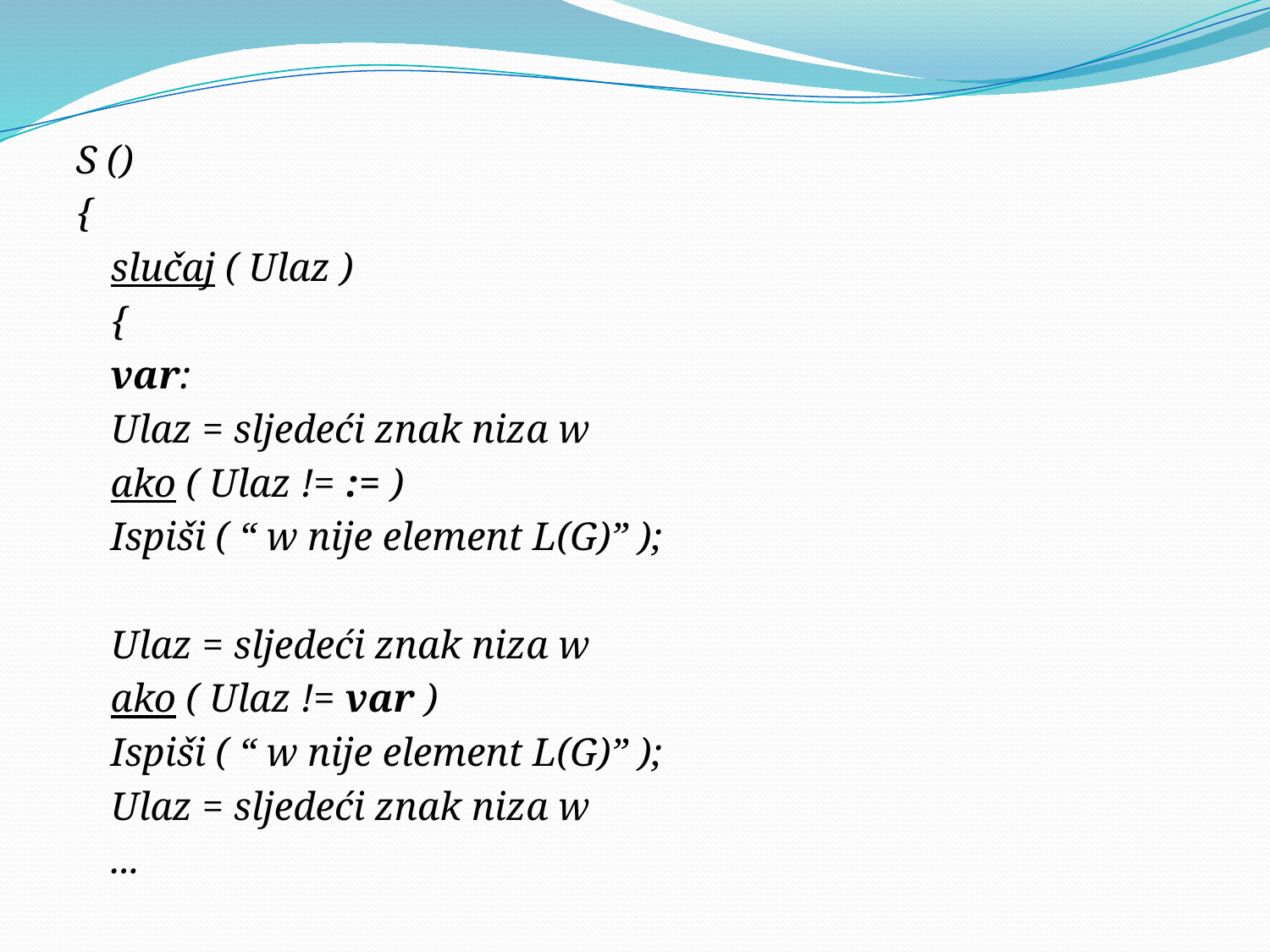

S ()
{
	slučaj ( Ulaz )
	{
		var:
			Ulaz = sljedeći znak niza w
			ako ( Ulaz != := )
				Ispiši ( “ w nije element L(G)” );

			Ulaz = sljedeći znak niza w
			ako ( Ulaz != var )
				Ispiši ( “ w nije element L(G)” );
			Ulaz = sljedeći znak niza w
		...